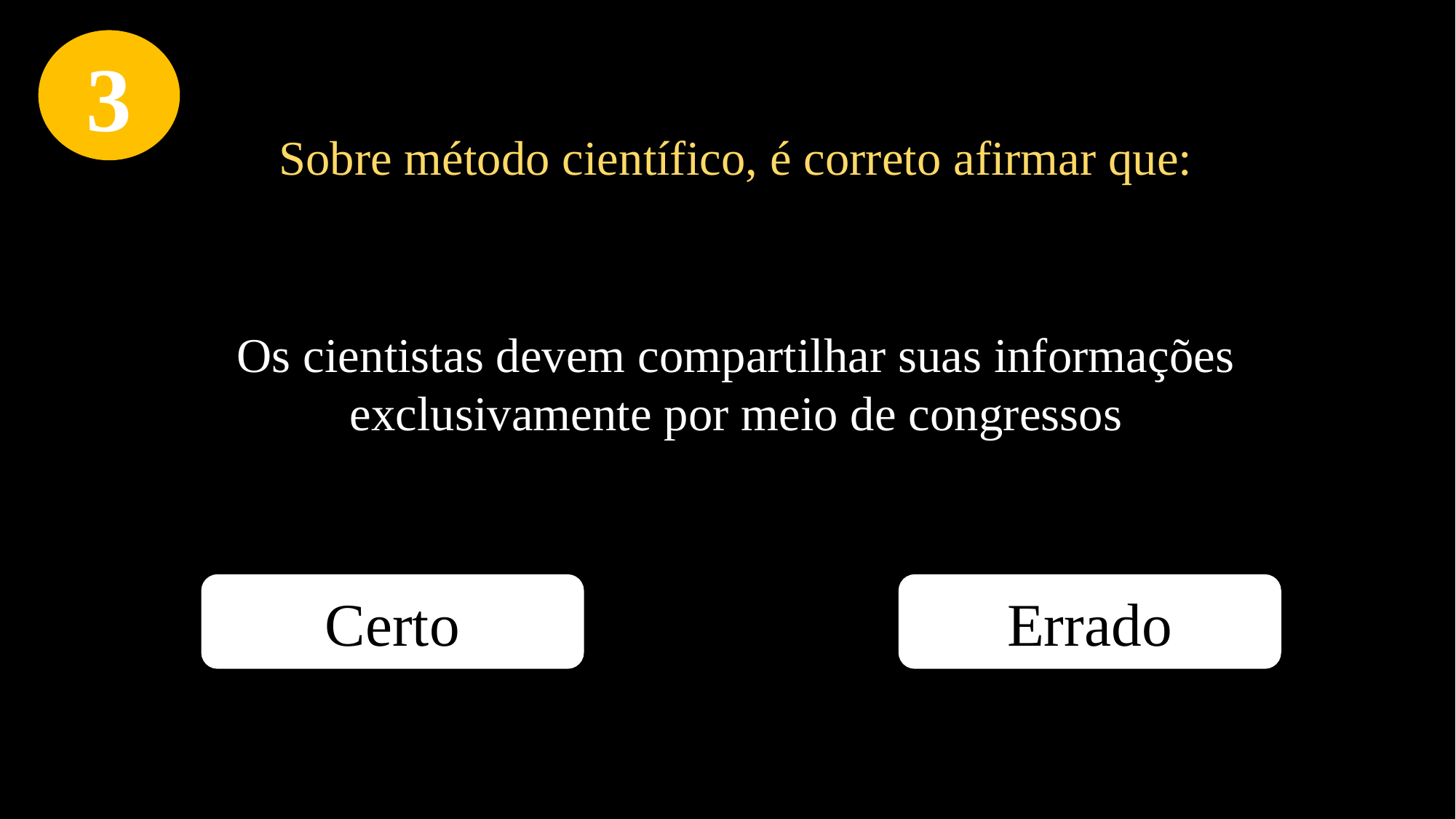

3
Sobre método científico, é correto afirmar que:
Os cientistas devem compartilhar suas informações exclusivamente por meio de congressos
Certo
Errado